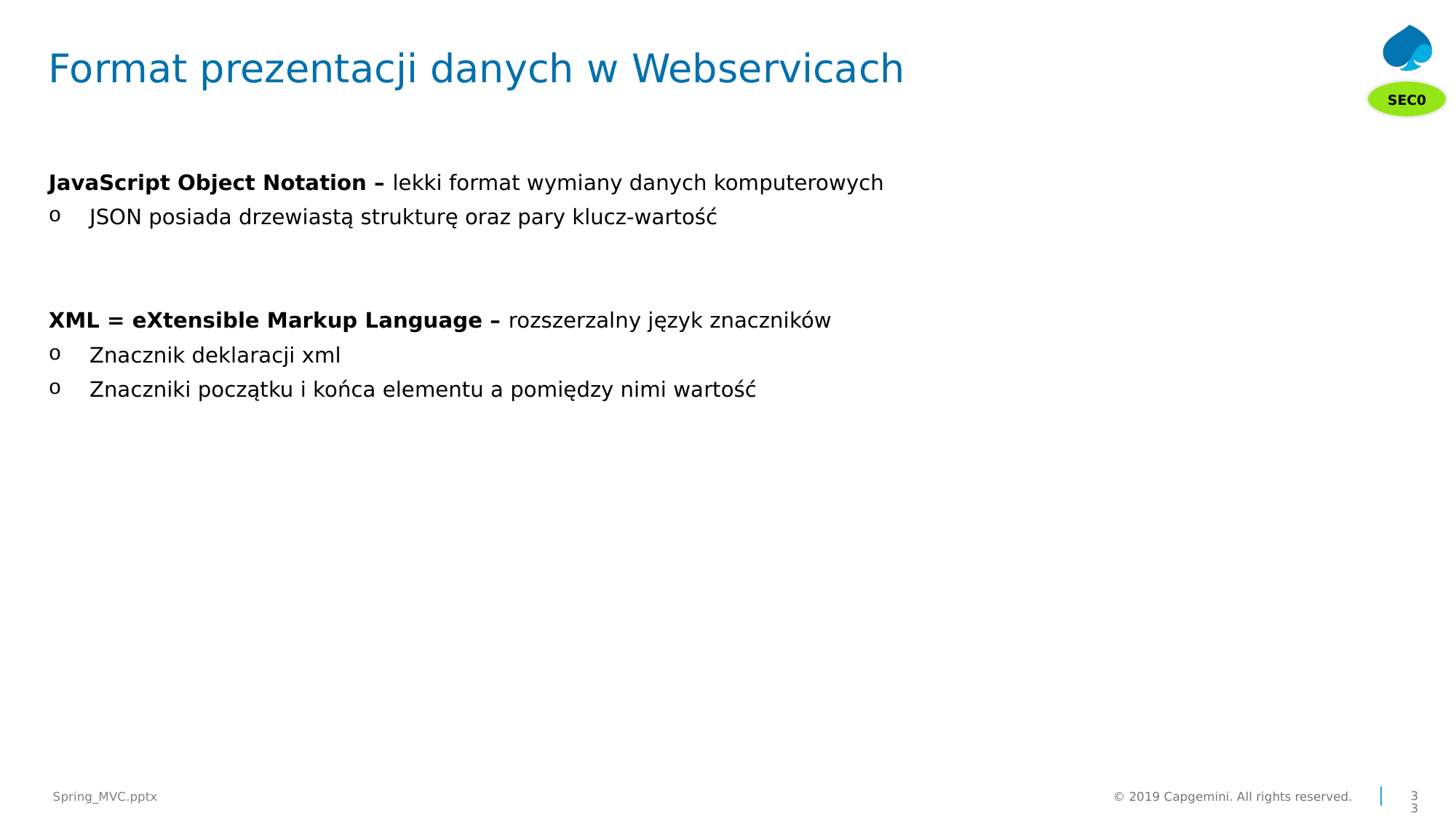

# Format prezentacji danych w Webservicach
SEC0
JavaScript Object Notation – lekki format wymiany danych komputerowych
JSON posiada drzewiastą strukturę oraz pary klucz-wartość

XML = eXtensible Markup Language – rozszerzalny język znaczników
Znacznik deklaracji xml
Znaczniki początku i końca elementu a pomiędzy nimi wartość

© 2019 Capgemini. All rights reserved.
33